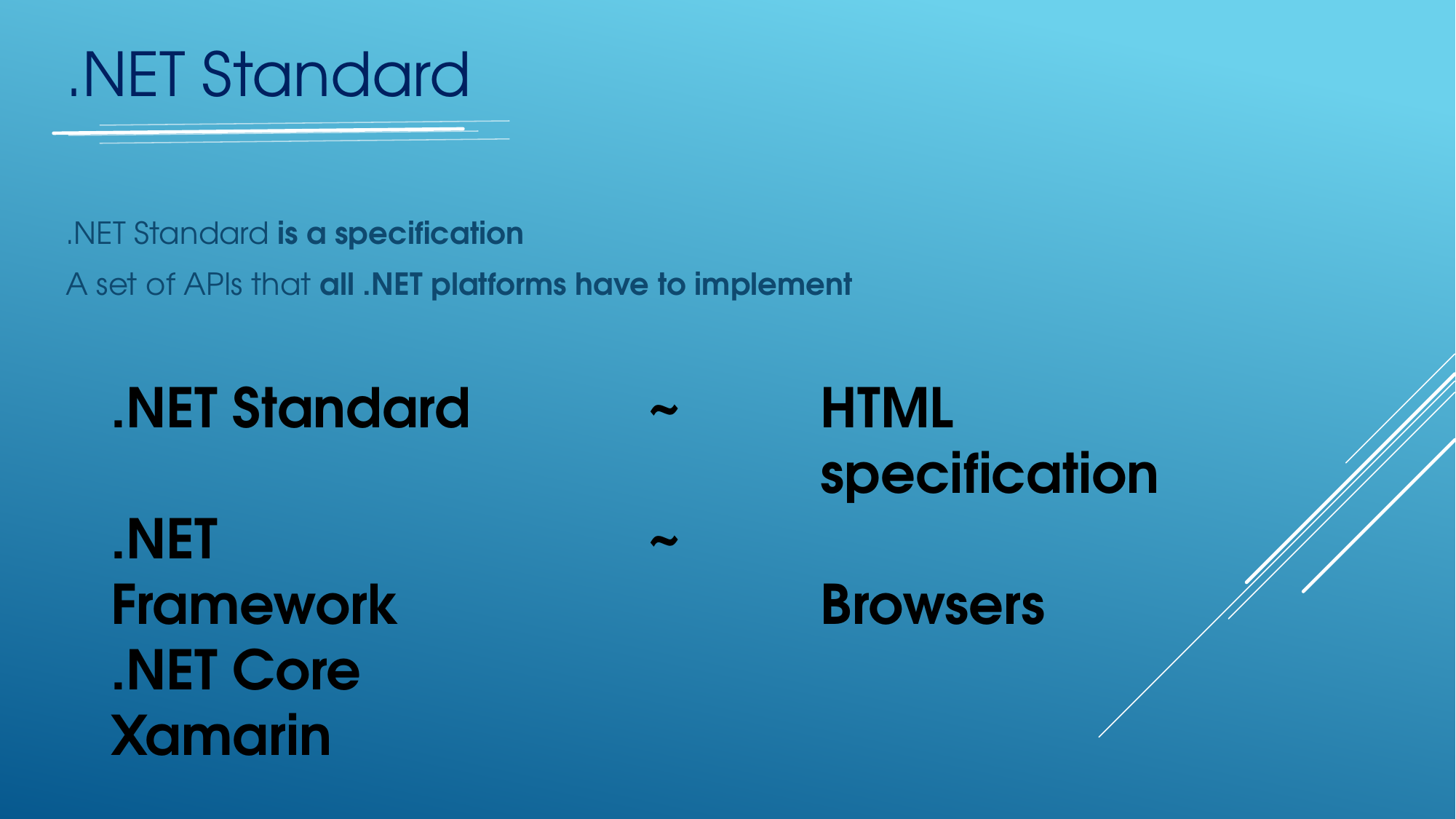

.NET Standard
.NET Standard is a specification
A set of APIs that all .NET platforms have to implement
.NET Standard
.NET Framework
.NET Core
Xamarin
~
~
HTML specification

Browsers